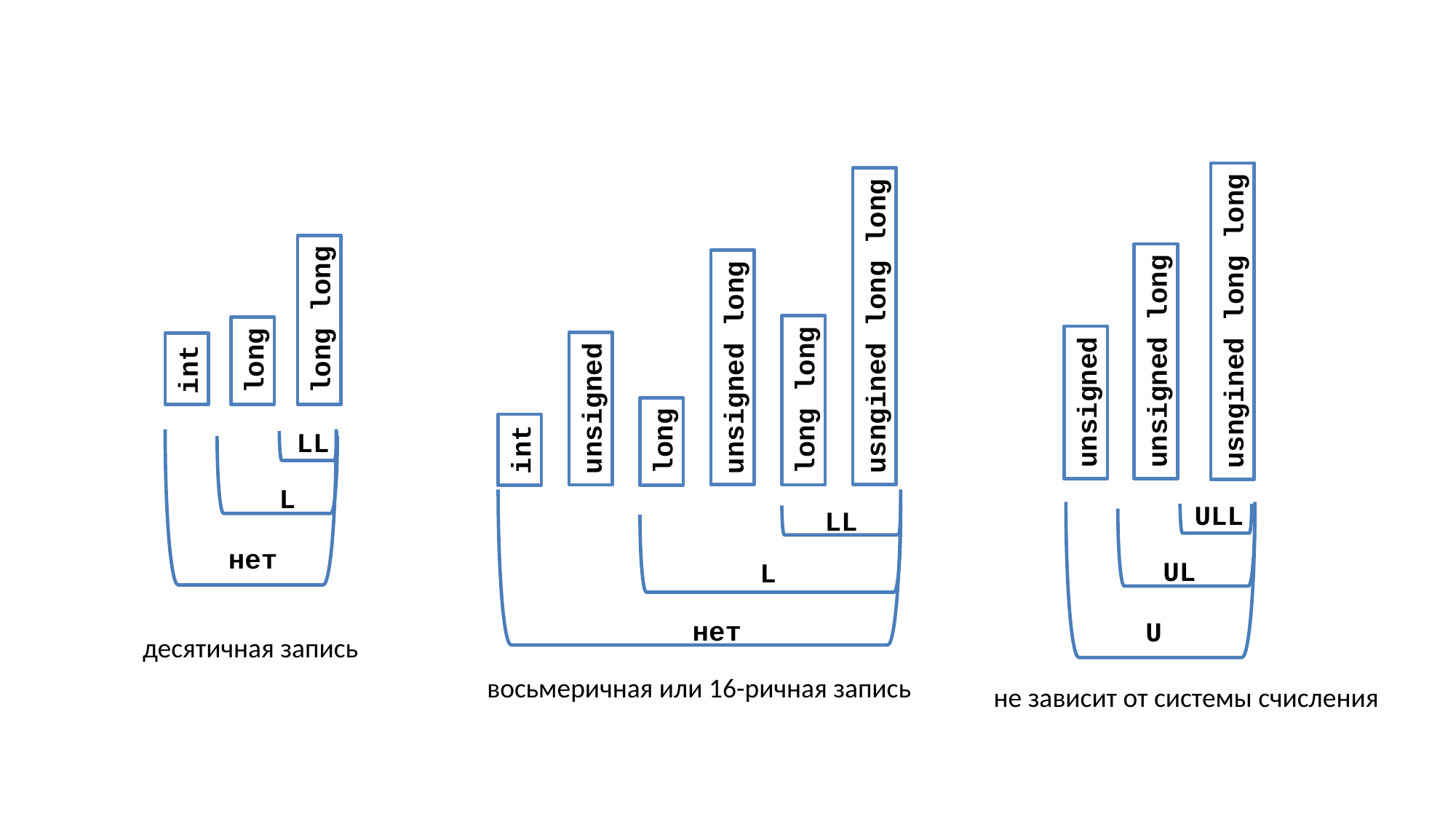

usngined long long
unsigned long
unsigned

ULL
UL
U
usngined long long
unsigned long

long long
unsigned
long

int

LL
L
нет
long long
long
int

LL

L
нет
десятичная запись
восьмеричная или 16-ричная запись
не зависит от системы счисления